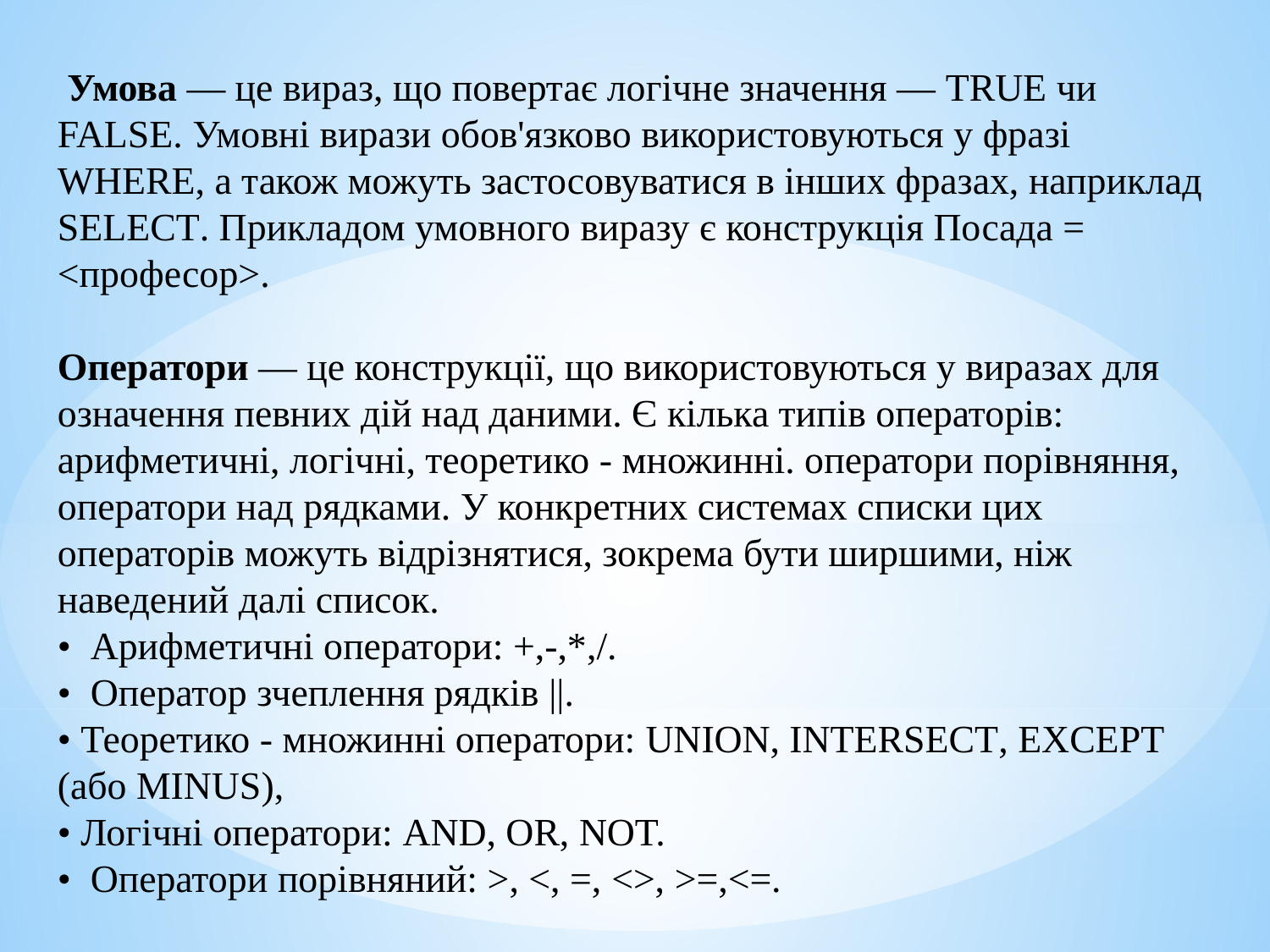

Умова — це вираз, що повертає логічне значення — TRUE чи FALSE. Умовні вирази обов'язково використовуються у фразі WHERE, а також можуть застосовуватися в інших фразах, наприклад SELECT. Прикладом умовного виразу є конструкція Посада = <професор>.

Оператори — це конструкції, що використовуються у виразах для означення певних дій над даними. Є кілька типів операторів: арифметичні, логічні, теоретико - множинні. оператори порівняння, оператори над рядками. У конкретних системах списки цих операторів можуть відрізнятися, зокрема бути ширшими, ніж наведений далі список.
•  Арифметичні оператори: +,-,*,/.
•  Оператор зчеплення рядків ||.
• Теоретико - множинні оператори: UNION, INTERSECT, EXCEPT (або MINUS),
• Логічні оператори: AND, OR, NOT.
•  Оператори порівняний: >, <, =, <>, >=,<=.